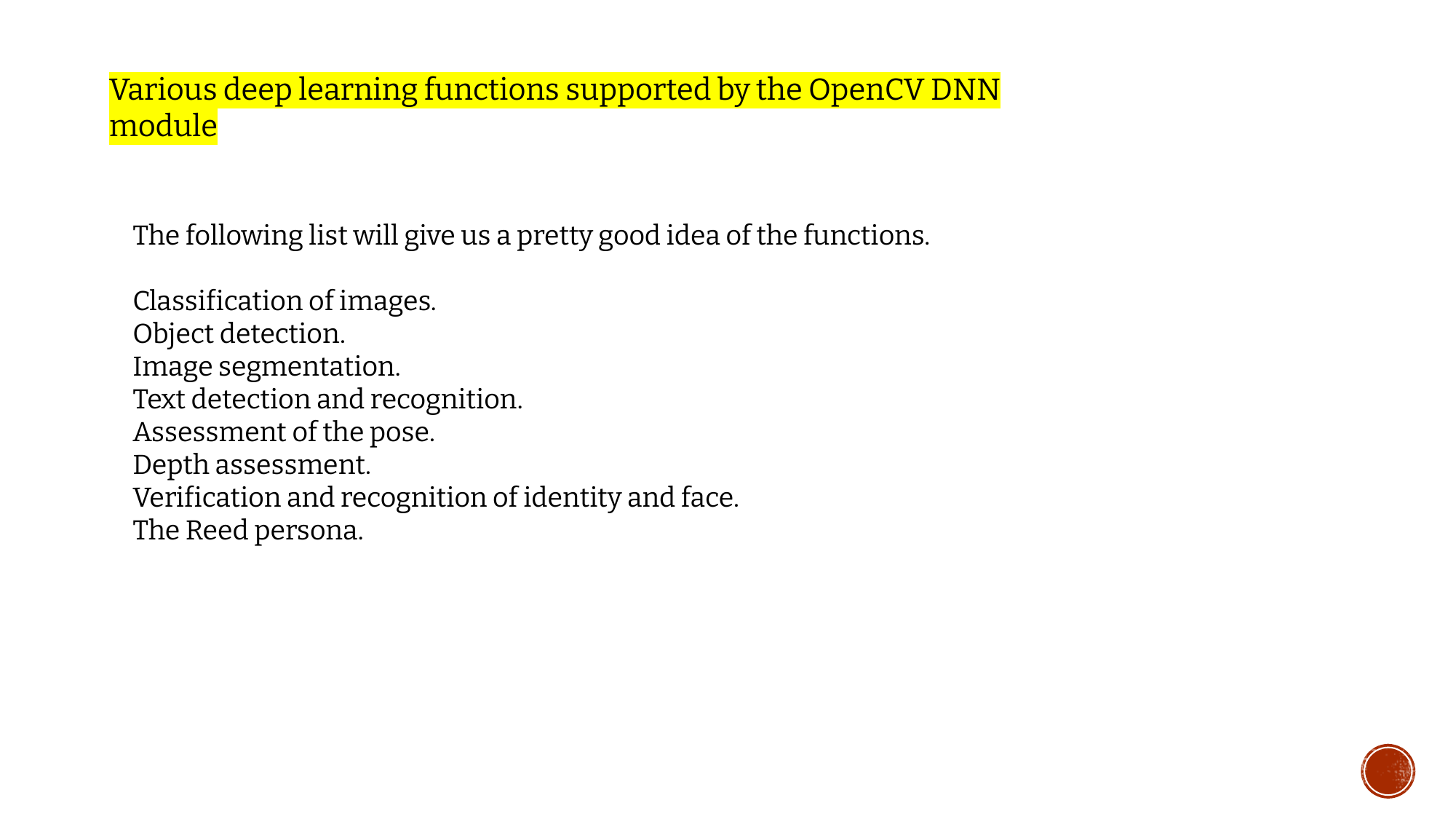

Various deep learning functions supported by the OpenCV DNN module
The following list will give us a pretty good idea of the functions.

Classification of images.
Object detection.
Image segmentation.
Text detection and recognition.
Assessment of the pose.
Depth assessment.
Verification and recognition of identity and face.
The Reed persona.